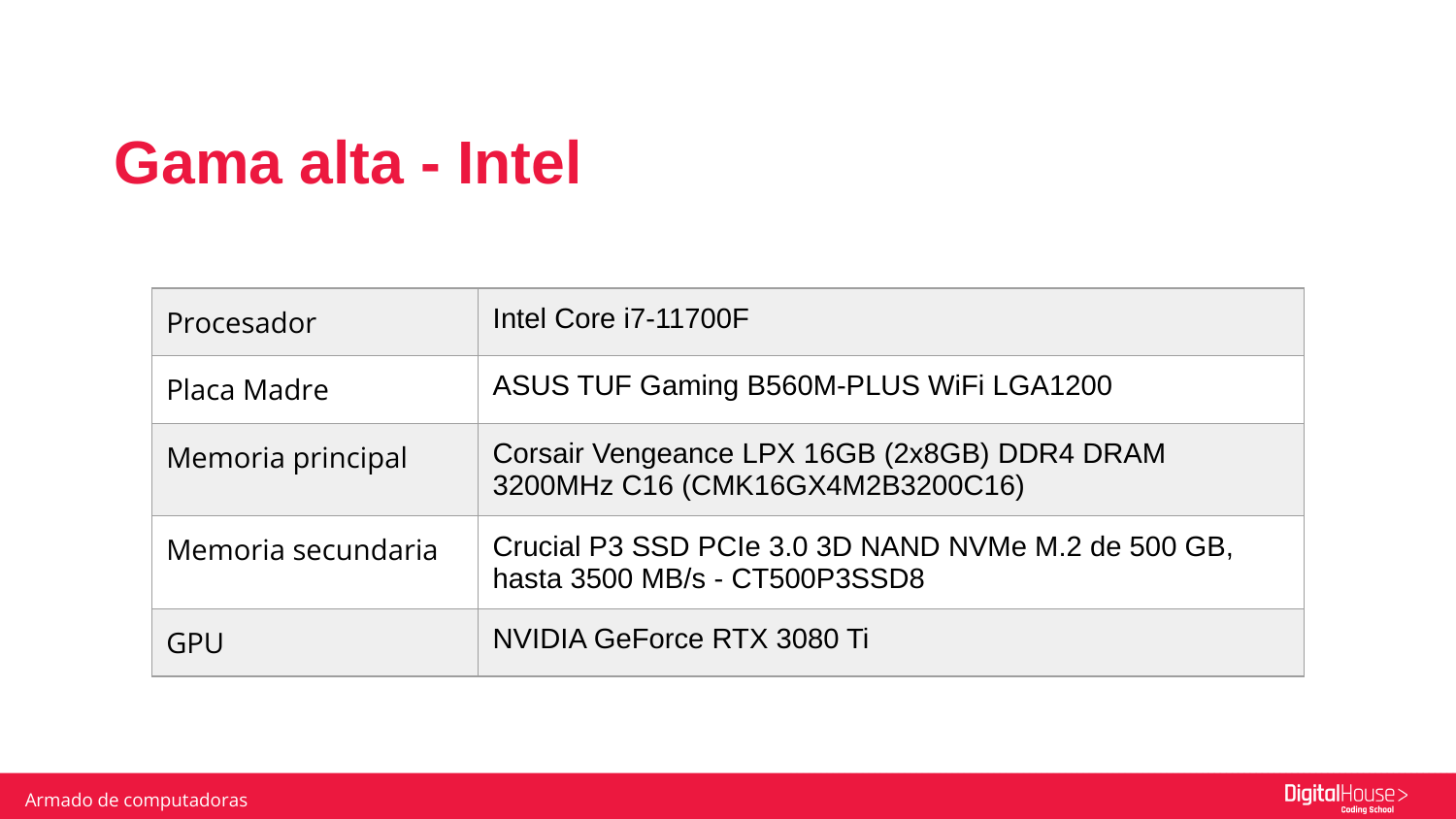

Gama alta - Intel

| Procesador | Intel Core i7-11700F |
| --- | --- |
| Placa Madre | ASUS TUF Gaming B560M-PLUS WiFi LGA1200 |
| Memoria principal | Corsair Vengeance LPX 16GB (2x8GB) DDR4 DRAM 3200MHz C16 (CMK16GX4M2B3200C16) |
| Memoria secundaria | Crucial P3 SSD PCIe 3.0 3D NAND NVMe M.2 de 500 GB, hasta 3500 MB/s - CT500P3SSD8 |
| GPU | NVIDIA GeForce RTX 3080 Ti |